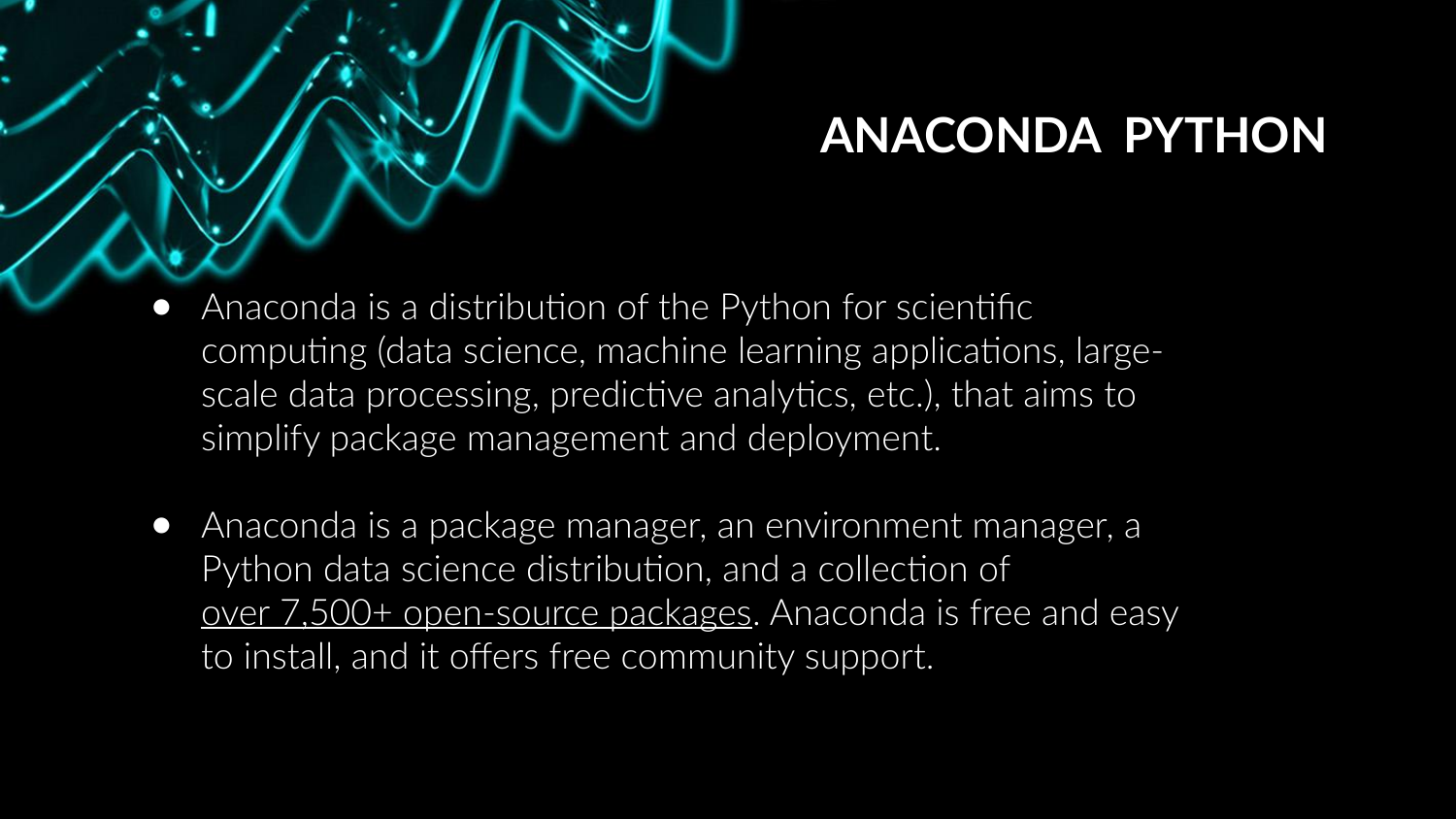

# ANACONDA  PYTHON
Anaconda is a distribution of the Python for scientific computing (data science, machine learning applications, large-scale data processing, predictive analytics, etc.), that aims to simplify package management and deployment.

Anaconda is a package manager, an environment manager, a Python data science distribution, and a collection of over 7,500+ open-source packages. Anaconda is free and easy to install, and it offers free community support.